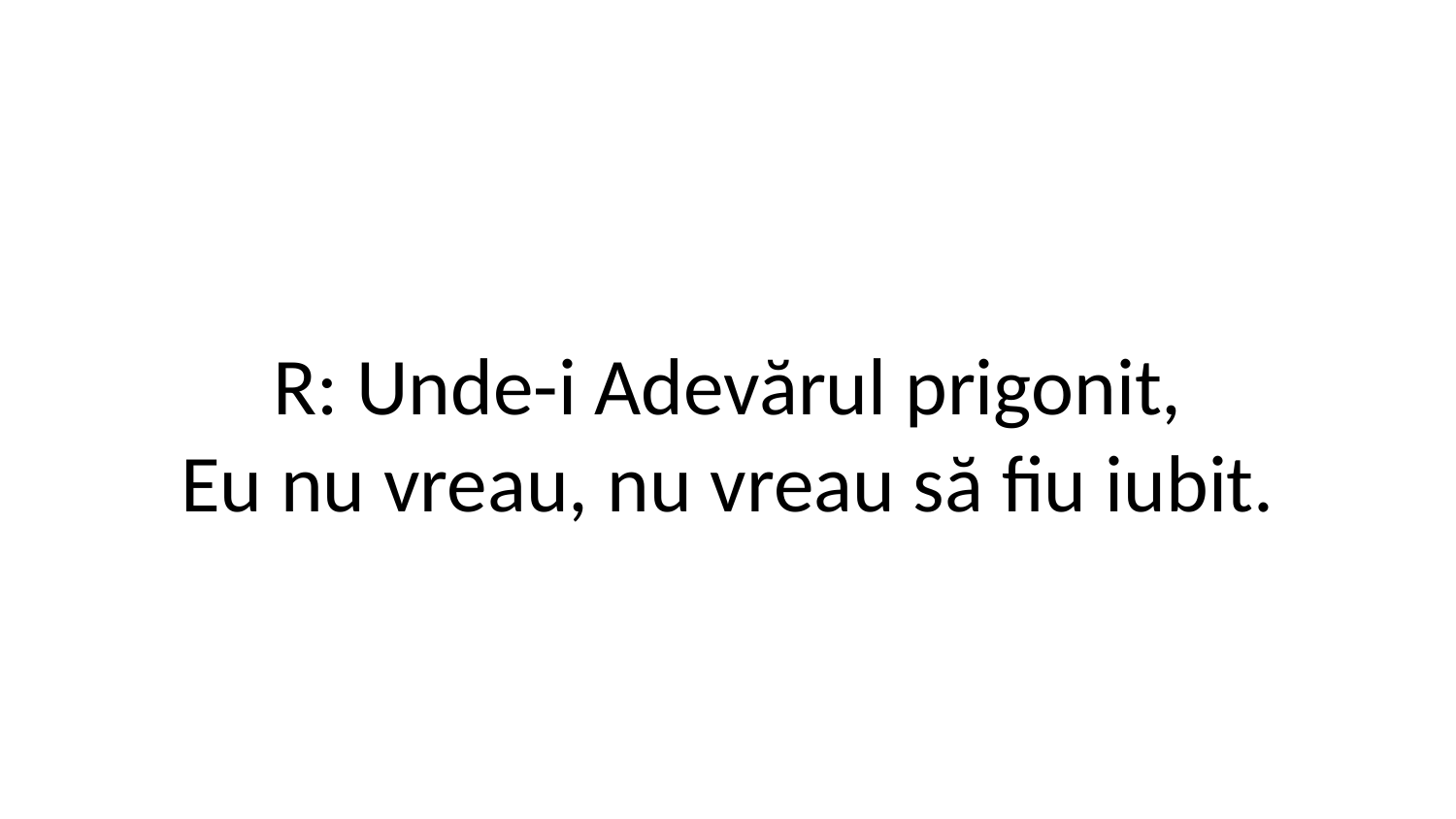

R: Unde-i Adevărul prigonit,
Eu nu vreau, nu vreau să fiu iubit.